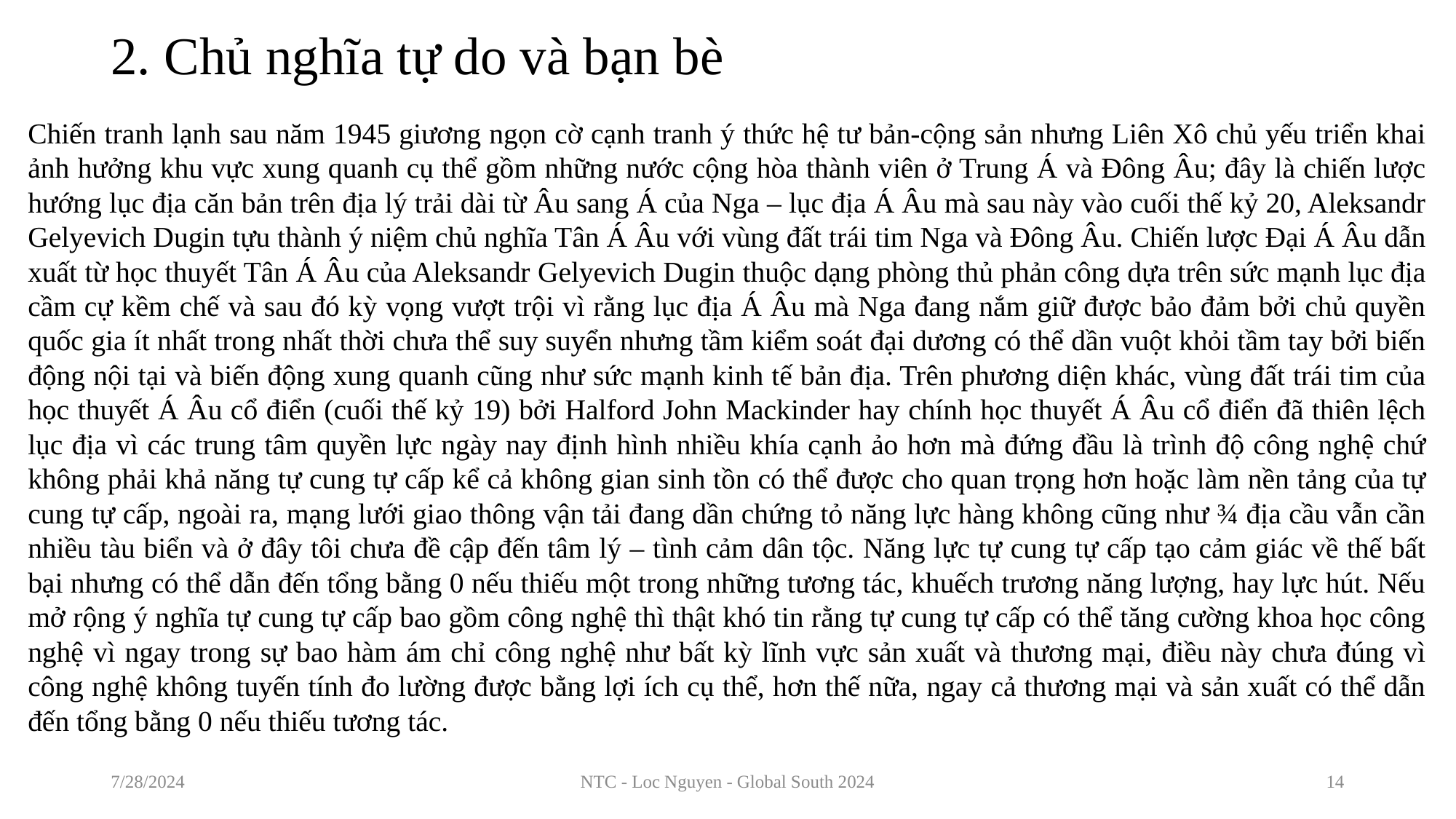

# 2. Chủ nghĩa tự do và bạn bè
Chiến tranh lạnh sau năm 1945 giương ngọn cờ cạnh tranh ý thức hệ tư bản-cộng sản nhưng Liên Xô chủ yếu triển khai ảnh hưởng khu vực xung quanh cụ thể gồm những nước cộng hòa thành viên ở Trung Á và Đông Âu; đây là chiến lược hướng lục địa căn bản trên địa lý trải dài từ Âu sang Á của Nga – lục địa Á Âu mà sau này vào cuối thế kỷ 20, Aleksandr Gelyevich Dugin tựu thành ý niệm chủ nghĩa Tân Á Âu với vùng đất trái tim Nga và Đông Âu. Chiến lược Đại Á Âu dẫn xuất từ học thuyết Tân Á Âu của Aleksandr Gelyevich Dugin thuộc dạng phòng thủ phản công dựa trên sức mạnh lục địa cầm cự kềm chế và sau đó kỳ vọng vượt trội vì rằng lục địa Á Âu mà Nga đang nắm giữ được bảo đảm bởi chủ quyền quốc gia ít nhất trong nhất thời chưa thể suy suyển nhưng tầm kiểm soát đại dương có thể dần vuột khỏi tầm tay bởi biến động nội tại và biến động xung quanh cũng như sức mạnh kinh tế bản địa. Trên phương diện khác, vùng đất trái tim của học thuyết Á Âu cổ điển (cuối thế kỷ 19) bởi Halford John Mackinder hay chính học thuyết Á Âu cổ điển đã thiên lệch lục địa vì các trung tâm quyền lực ngày nay định hình nhiều khía cạnh ảo hơn mà đứng đầu là trình độ công nghệ chứ không phải khả năng tự cung tự cấp kể cả không gian sinh tồn có thể được cho quan trọng hơn hoặc làm nền tảng của tự cung tự cấp, ngoài ra, mạng lưới giao thông vận tải đang dần chứng tỏ năng lực hàng không cũng như ¾ địa cầu vẫn cần nhiều tàu biển và ở đây tôi chưa đề cập đến tâm lý – tình cảm dân tộc. Năng lực tự cung tự cấp tạo cảm giác về thế bất bại nhưng có thể dẫn đến tổng bằng 0 nếu thiếu một trong những tương tác, khuếch trương năng lượng, hay lực hút. Nếu mở rộng ý nghĩa tự cung tự cấp bao gồm công nghệ thì thật khó tin rằng tự cung tự cấp có thể tăng cường khoa học công nghệ vì ngay trong sự bao hàm ám chỉ công nghệ như bất kỳ lĩnh vực sản xuất và thương mại, điều này chưa đúng vì công nghệ không tuyến tính đo lường được bằng lợi ích cụ thể, hơn thế nữa, ngay cả thương mại và sản xuất có thể dẫn đến tổng bằng 0 nếu thiếu tương tác.
7/28/2024
NTC - Loc Nguyen - Global South 2024
14